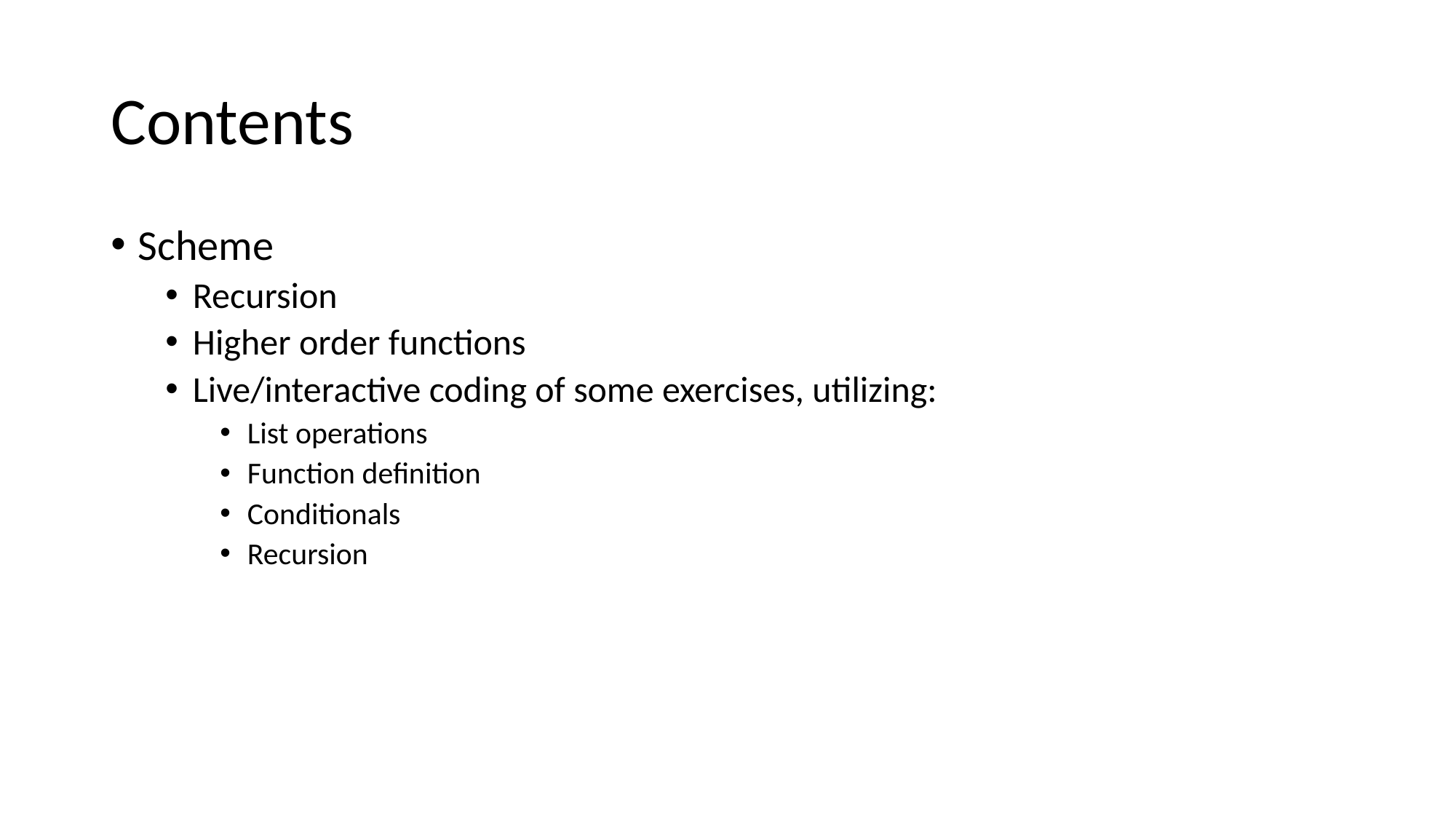

# Contents
Scheme
Recursion
Higher order functions
Live/interactive coding of some exercises, utilizing:
List operations
Function definition
Conditionals
Recursion